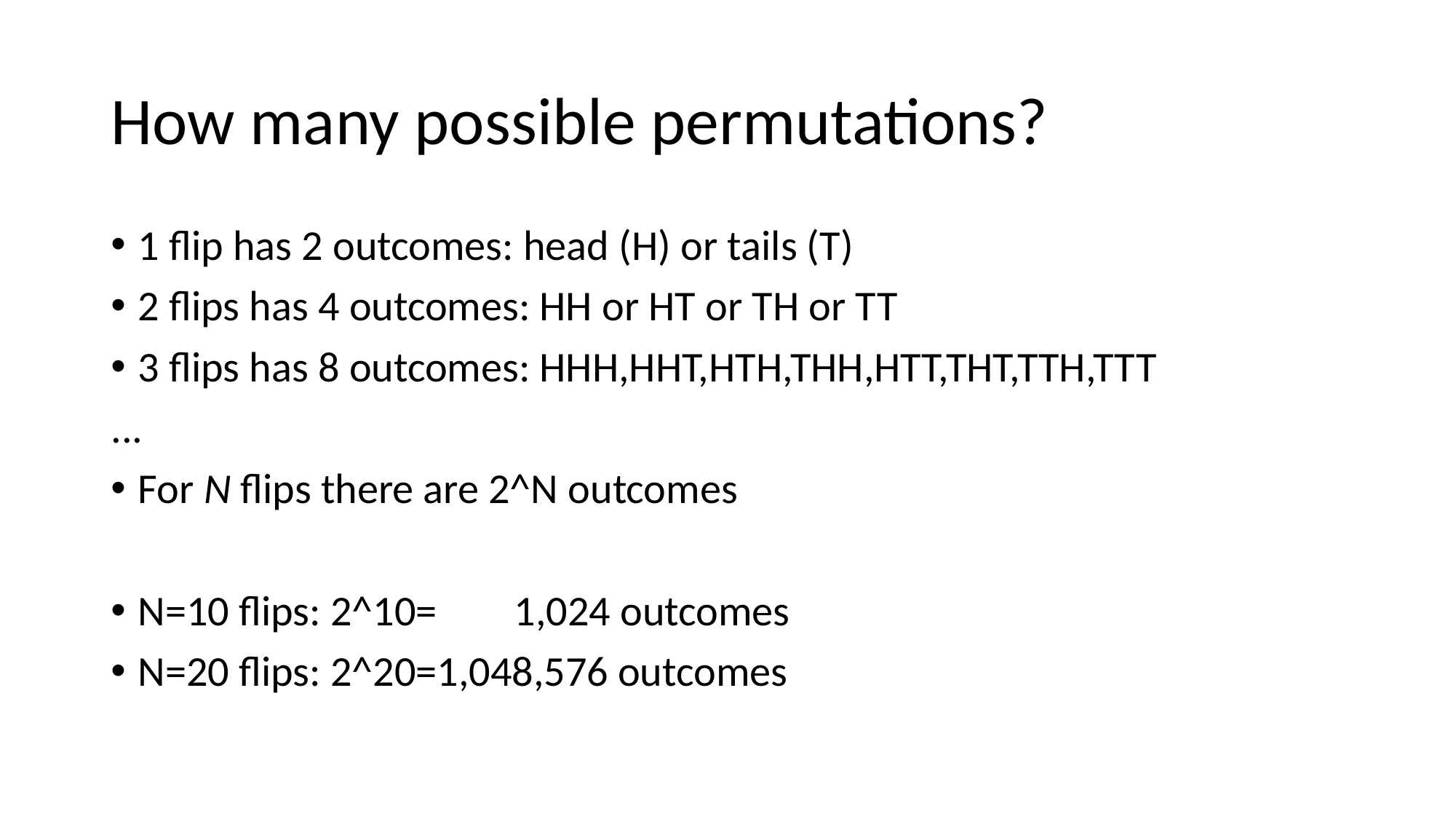

# How many possible permutations?
1 flip has 2 outcomes: head (H) or tails (T)
2 flips has 4 outcomes: HH or HT or TH or TT
3 flips has 8 outcomes: HHH,HHT,HTH,THH,HTT,THT,TTH,TTT
...
For N flips there are 2^N outcomes

N=10 flips: 2^10=        1,024 outcomes
N=20 flips: 2^20=1,048,576 outcomes